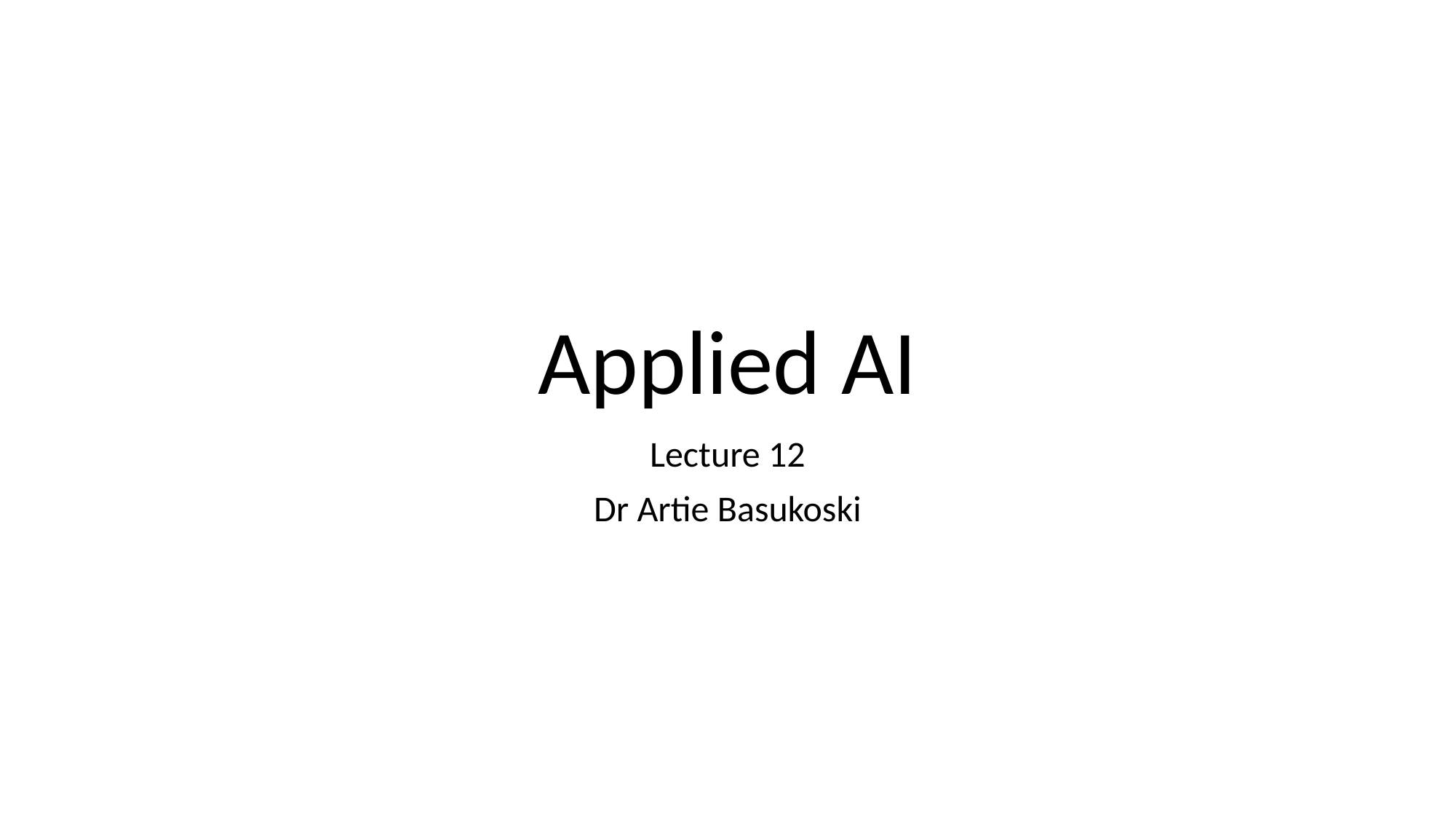

# Applied AI
Lecture 12
Dr Artie Basukoski